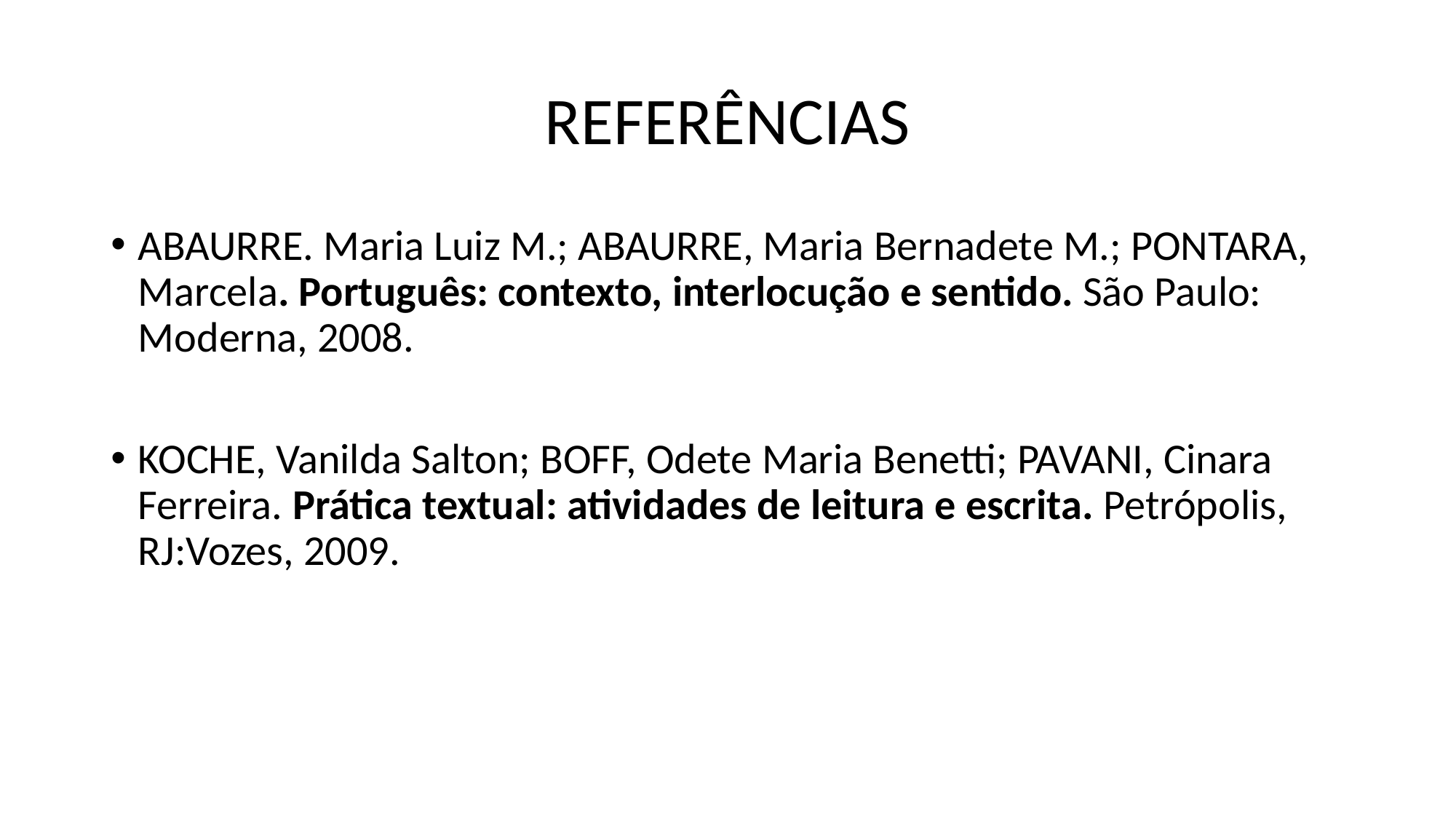

# REFERÊNCIAS
ABAURRE. Maria Luiz M.; ABAURRE, Maria Bernadete M.; PONTARA, Marcela. Português: contexto, interlocução e sentido. São Paulo: Moderna, 2008.

KOCHE, Vanilda Salton; BOFF, Odete Maria Benetti; PAVANI, Cinara Ferreira. Prática textual: atividades de leitura e escrita. Petrópolis, RJ:Vozes, 2009.